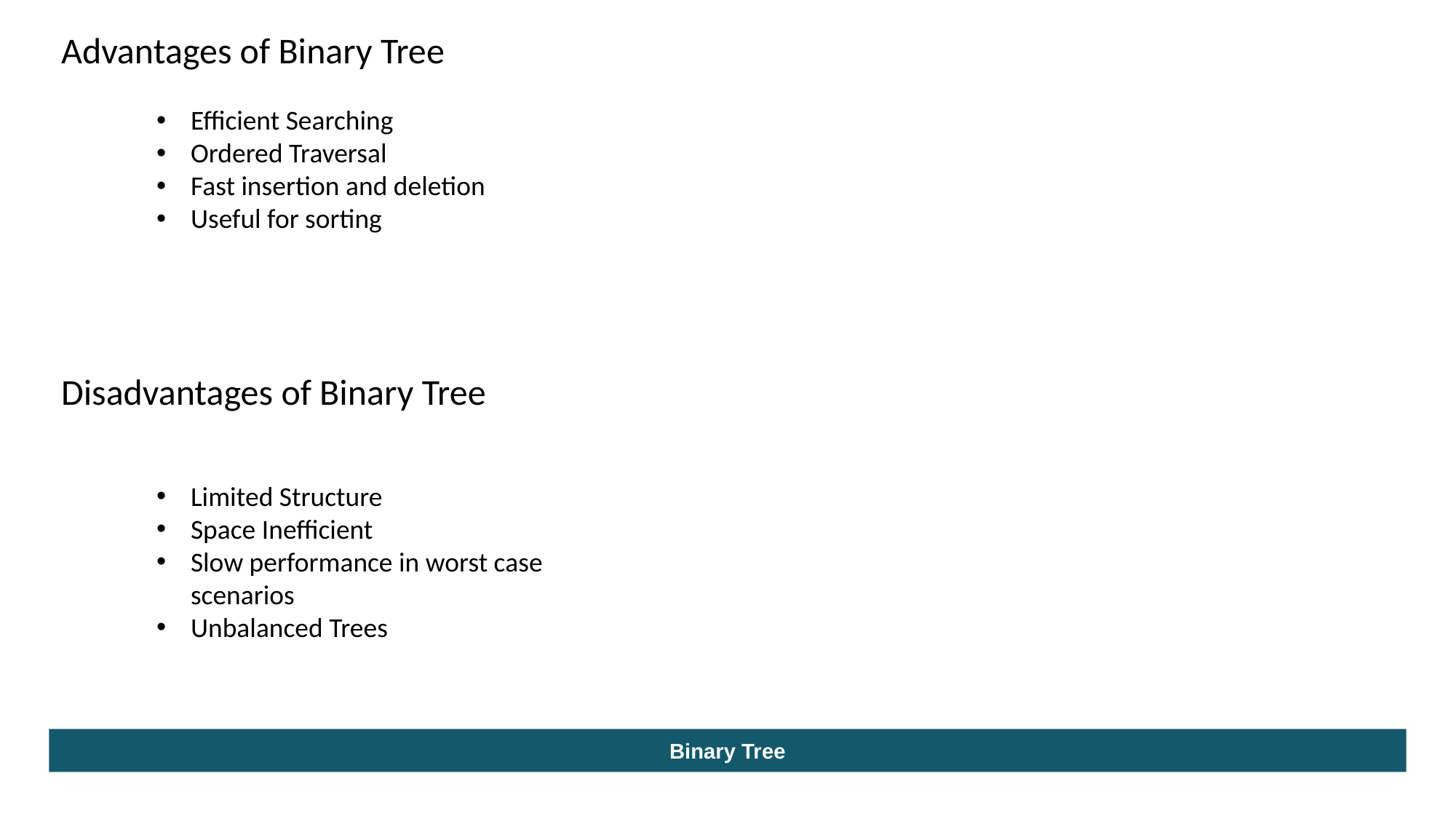

Advantages of Binary Tree
Efficient Searching
Ordered Traversal
Fast insertion and deletion
Useful for sorting

Disadvantages of Binary Tree
Limited Structure
Space Inefficient
Slow performance in worst case scenarios
Unbalanced Trees
Binary Tree